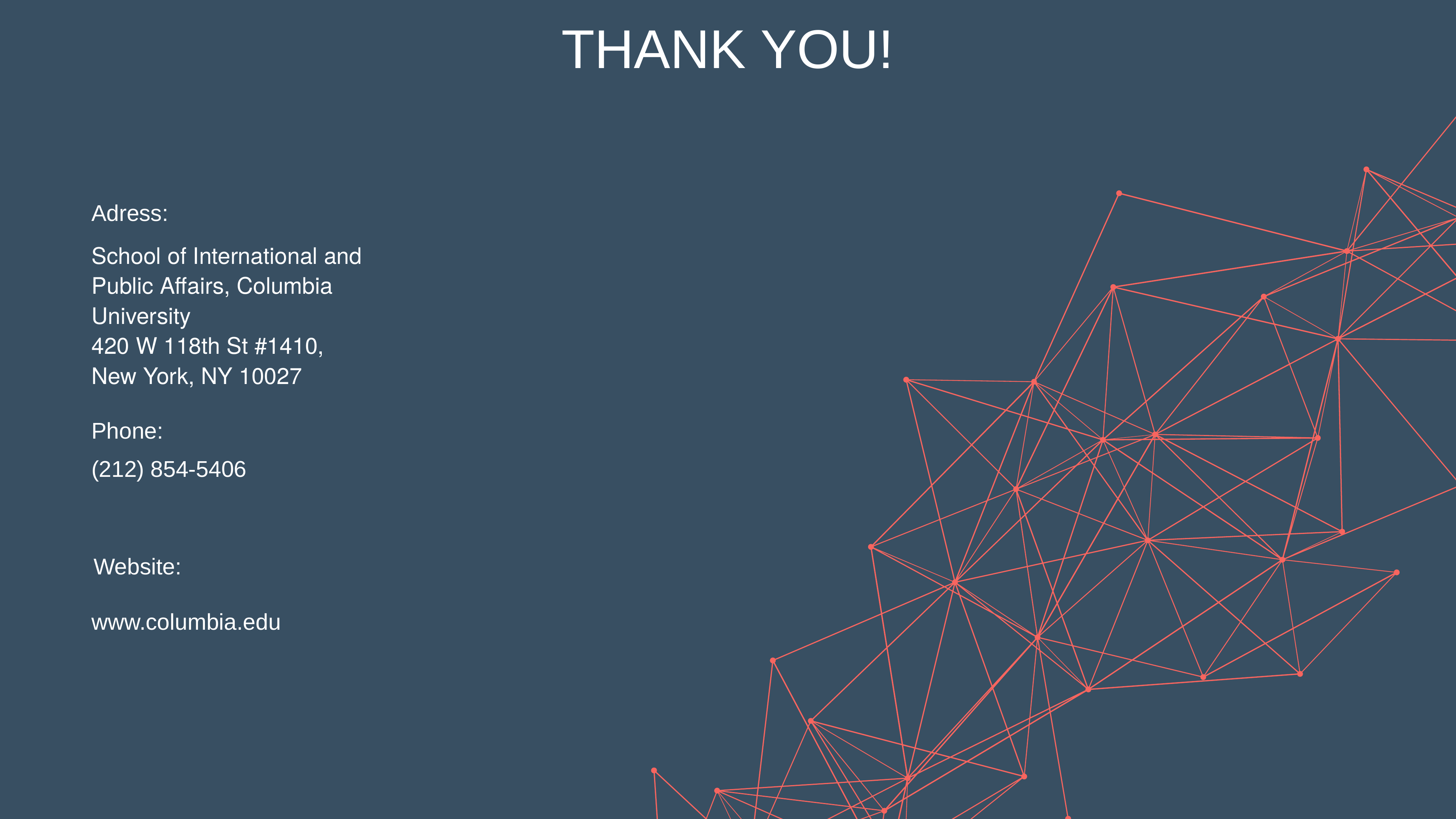

THANK YOU!
Adress:
School of International and Public Affairs, Columbia University
420 W 118th St #1410, New York, NY 10027
Phone:
(212) 854-5406
Website:
www.columbia.edu